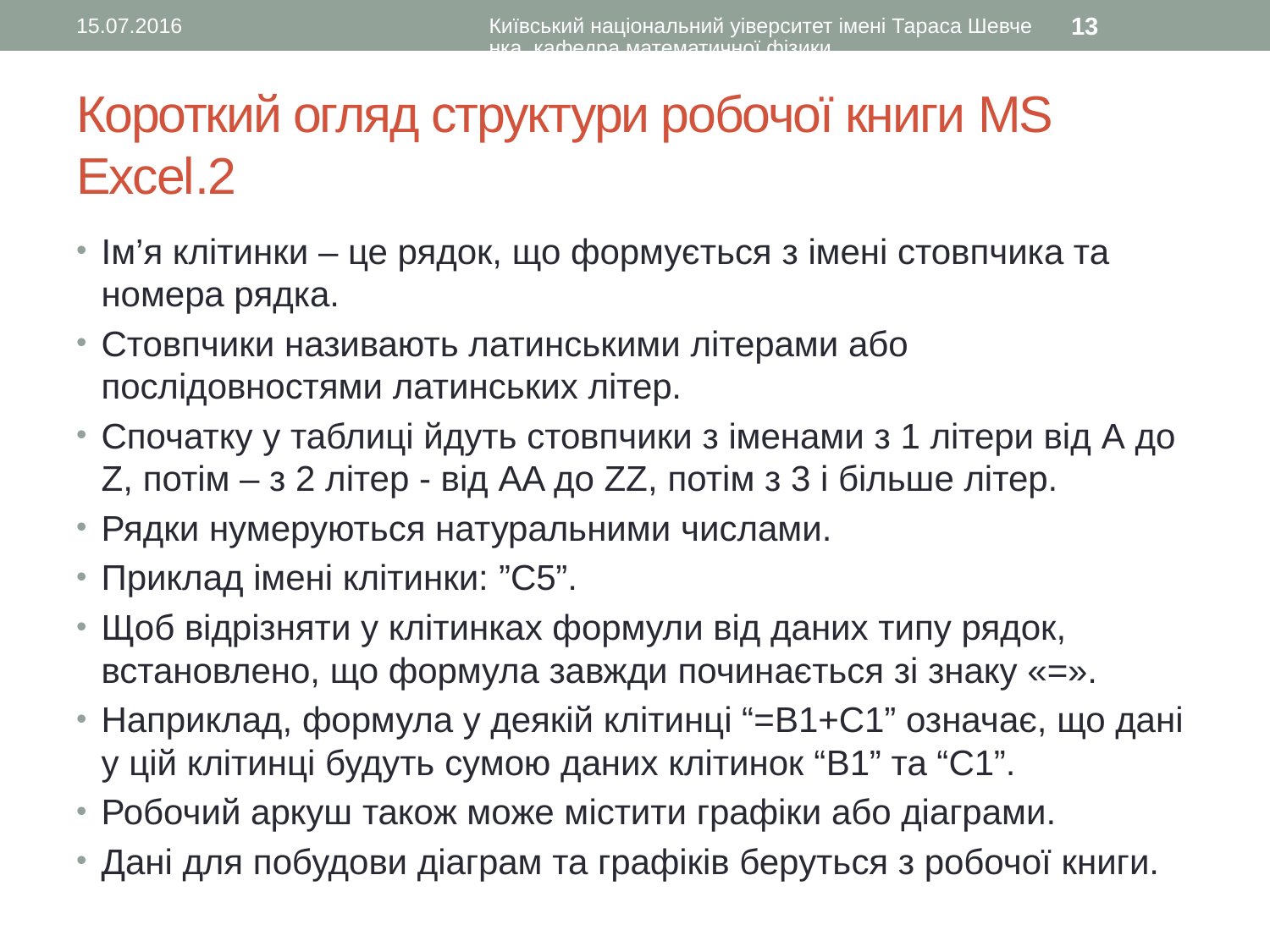

15.07.2016
Київський національний уіверситет імені Тараса Шевченка, кафедра математичної фізики
13
# Короткий огляд структури робочої книги MS Excel.2
Ім’я клітинки – це рядок, що формується з імені стовпчика та номера рядка.
Стовпчики називають латинськими літерами або послідовностями латинських літер.
Спочатку у таблиці йдуть стовпчики з іменами з 1 літери від A до Z, потім – з 2 літер - від AA до ZZ, потім з 3 і більше літер.
Рядки нумеруються натуральними числами.
Приклад імені клітинки: ”C5”.
Щоб відрізняти у клітинках формули від даних типу рядок, встановлено, що формула завжди починається зі знаку «=».
Наприклад, формула у деякій клітинці “=B1+C1” означає, що дані у цій клітинці будуть сумою даних клітинок “B1” та “C1”.
Робочий аркуш також може містити графіки або діаграми.
Дані для побудови діаграм та графіків беруться з робочої книги.